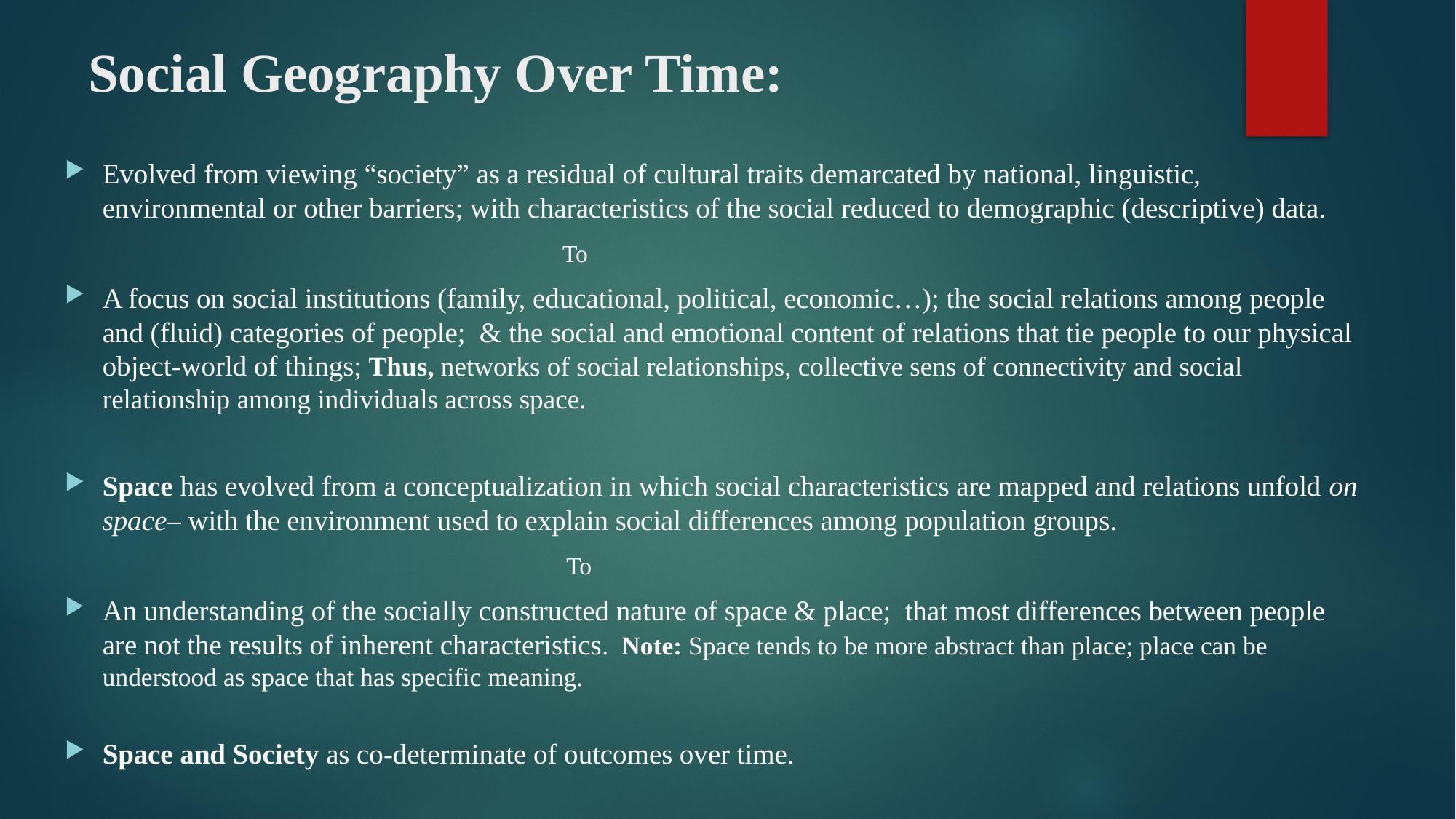

# Social Geography Over Time:
Evolved from viewing “society” as a residual of cultural traits demarcated by national, linguistic, environmental or other barriers; with characteristics of the social reduced to demographic (descriptive) data.
                                                                            To
A focus on social institutions (family, educational, political, economic…); the social relations among people and (fluid) categories of people;  & the social and emotional content of relations that tie people to our physical object-world of things; Thus, networks of social relationships, collective sens of connectivity and social relationship among individuals across space.

Space has evolved from a conceptualization in which social characteristics are mapped and relations unfold on space– with the environment used to explain social differences among population groups.
                                                                        	To
An understanding of the socially constructed nature of space & place;  that most differences between people  are not the results of inherent characteristics.  Note: Space tends to be more abstract than place; place can be understood as space that has specific meaning.

Space and Society as co-determinate of outcomes over time.